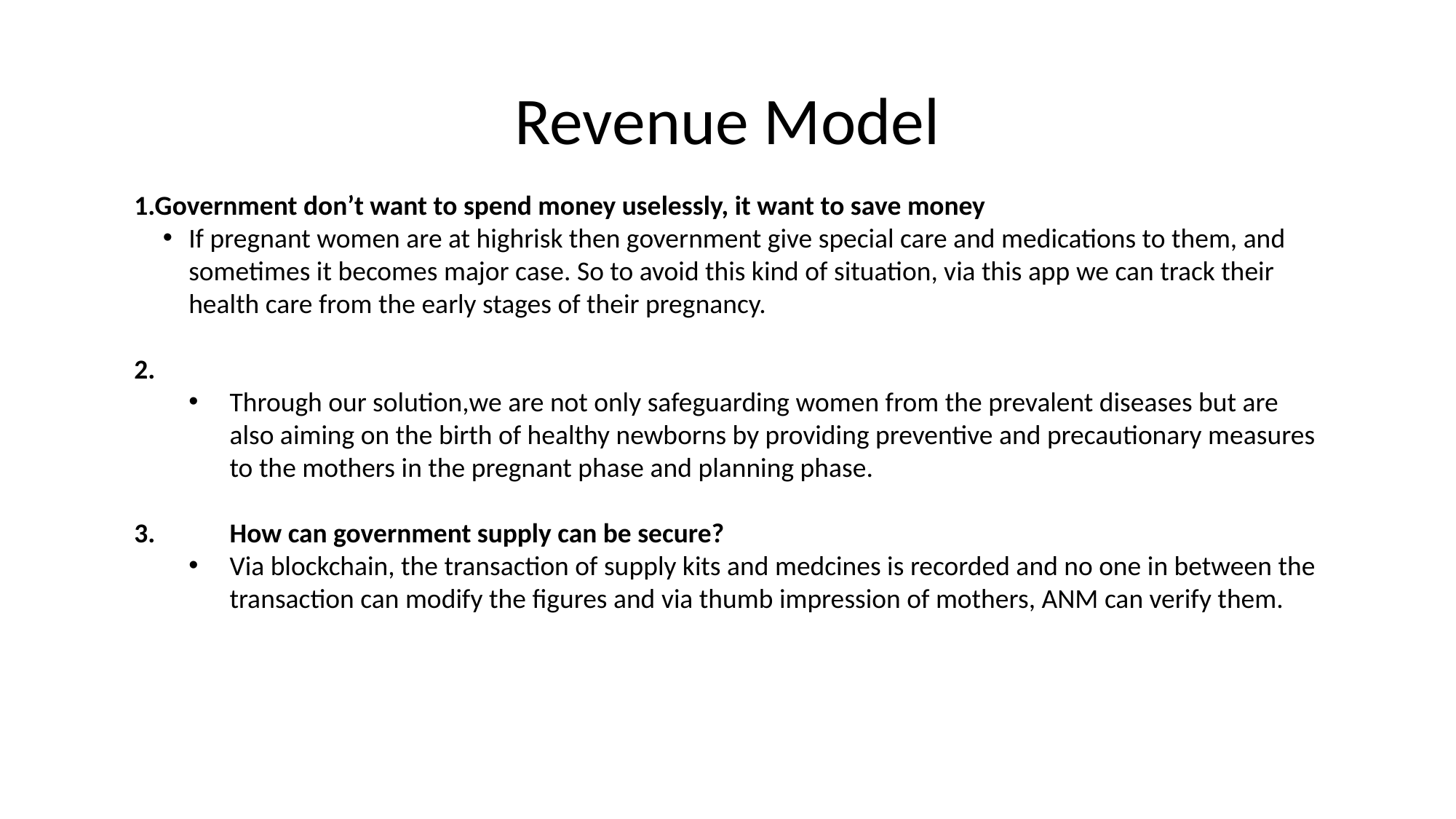

# Revenue Model
1.Government don’t want to spend money uselessly, it want to save money
If pregnant women are at highrisk then government give special care and medications to them, and sometimes it becomes major case. So to avoid this kind of situation, via this app we can track their health care from the early stages of their pregnancy.

2.
Through our solution,we are not only safeguarding women from the prevalent diseases but are also aiming on the birth of healthy newborns by providing preventive and precautionary measures to the mothers in the pregnant phase and planning phase.

How can government supply can be secure?
Via blockchain, the transaction of supply kits and medcines is recorded and no one in between the transaction can modify the figures and via thumb impression of mothers, ANM can verify them.